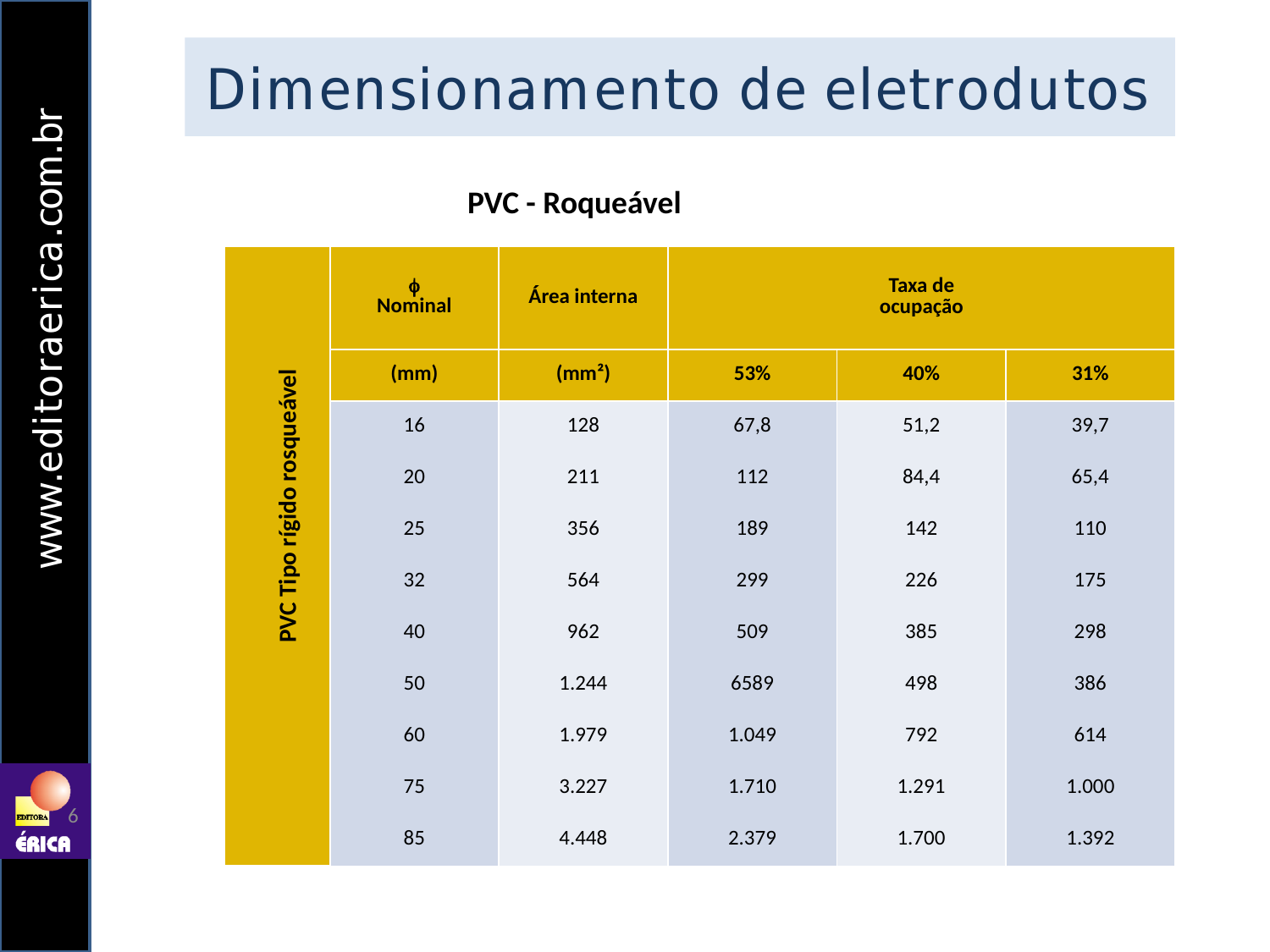

# Dimensionamento de eletrodutos
PVC - Roqueável
|  | φ Nominal | Área interna | Taxa de ocupação |  |  |
| --- | --- | --- | --- | --- | --- |
|  | (mm) | (mm²) | 53% | 40% | 31% |
|  | 16 | 128 | 67,8 | 51,2 | 39,7 |
|  | 20 | 211 | 112 | 84,4 | 65,4 |
|  | 25 | 356 | 189 | 142 | 110 |
|  | 32 | 564 | 299 | 226 | 175 |
|  | 40 | 962 | 509 | 385 | 298 |
|  | 50 | 1.244 | 6589 | 498 | 386 |
|  | 60 | 1.979 | 1.049 | 792 | 614 |
|  | 75 | 3.227 | 1.710 | 1.291 | 1.000 |
|  | 85 | 4.448 | 2.379 | 1.700 | 1.392 |
PVC Tipo rígido rosqueável